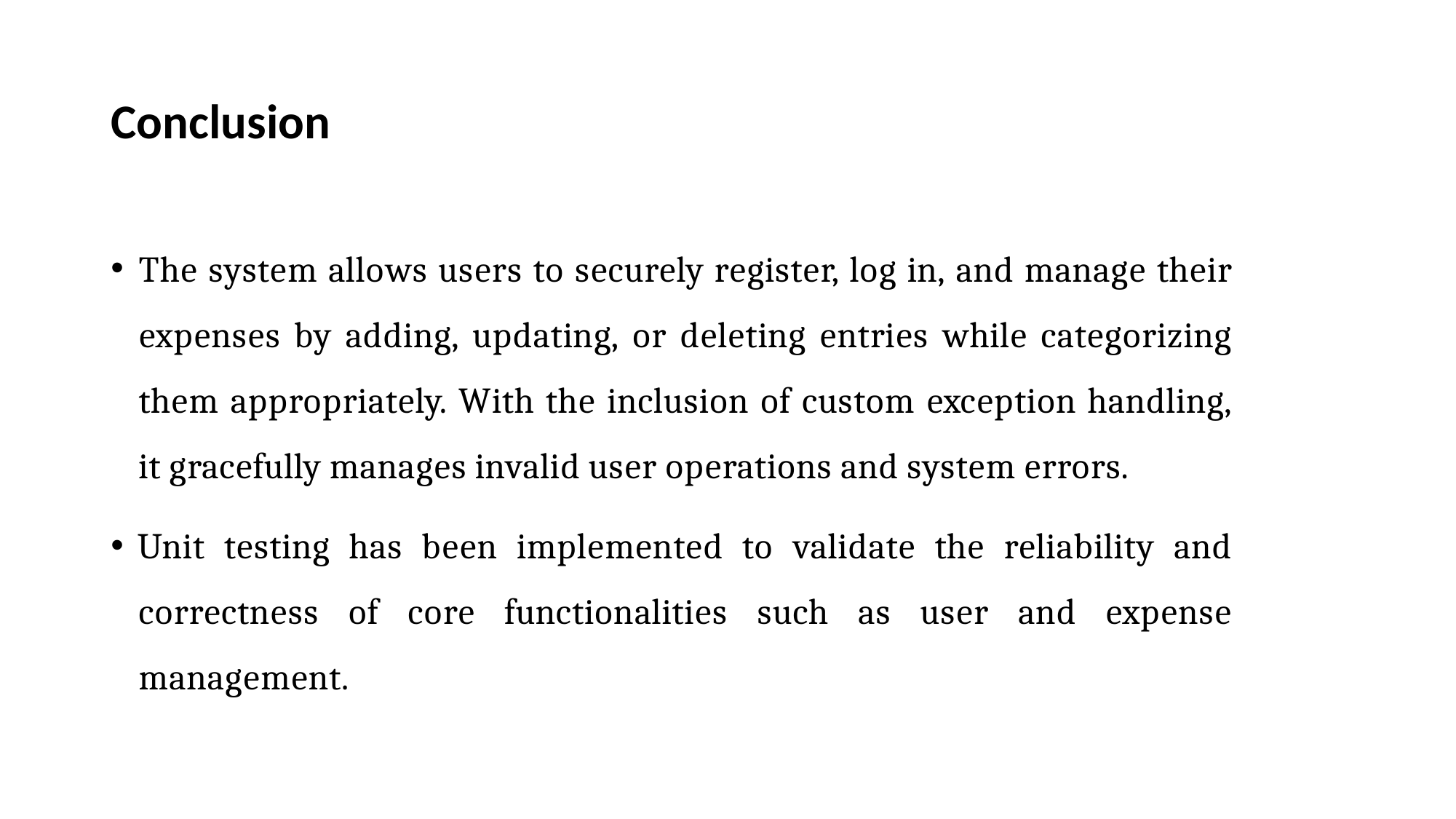

# Conclusion
The system allows users to securely register, log in, and manage their expenses by adding, updating, or deleting entries while categorizing them appropriately. With the inclusion of custom exception handling, it gracefully manages invalid user operations and system errors.
Unit testing has been implemented to validate the reliability and correctness of core functionalities such as user and expense management.